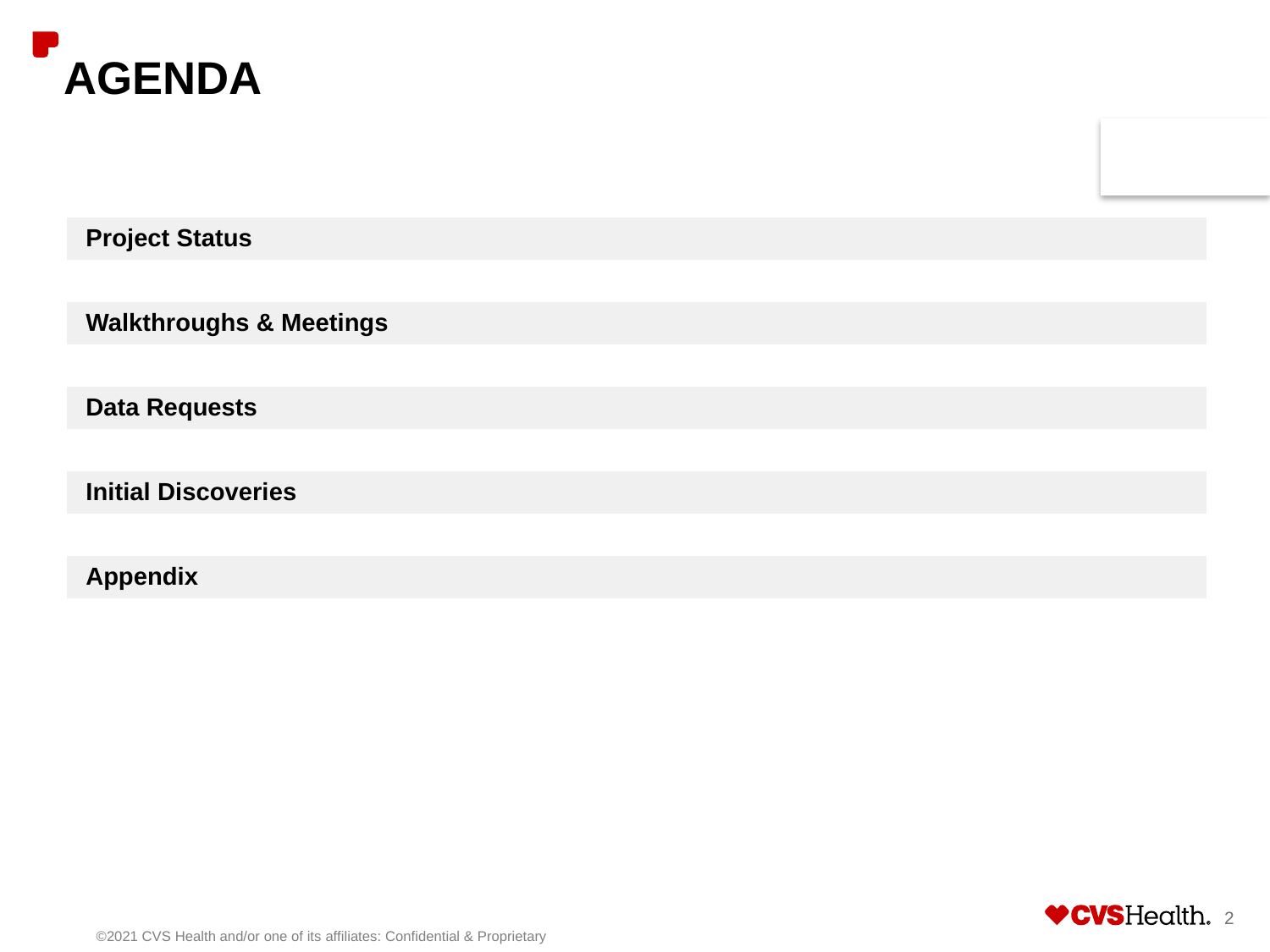

# AGENDA

| Project Status |  |
| --- | --- |
|  |  |
| Walkthroughs & Meetings |  |
|  |  |
| Data Requests |  |
|  |  |
| Initial Discoveries |  |
|  |  |
| Appendix |  |
|  |  |
| --- | --- |

2
©2021 CVS Health and/or one of its affiliates: Confidential & Proprietary